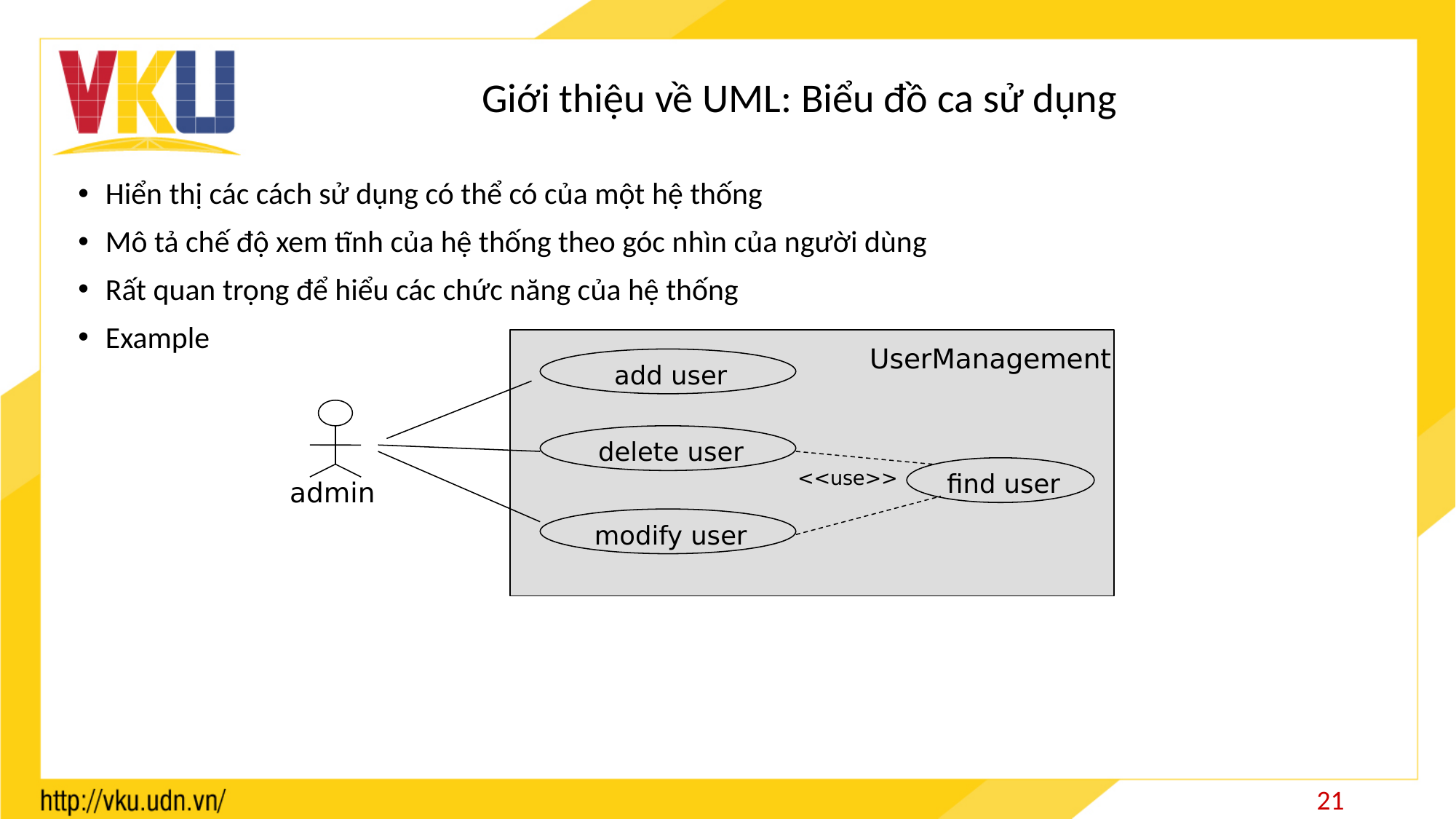

# Giới thiệu về UML: Biểu đồ ca sử dụng
Hiển thị các cách sử dụng có thể có của một hệ thống
Mô tả chế độ xem tĩnh của hệ thống theo góc nhìn của người dùng
Rất quan trọng để hiểu các chức năng của hệ thống
Example

UserManagement

add user

delete user

<<use>>
find user
admin

modify user
21